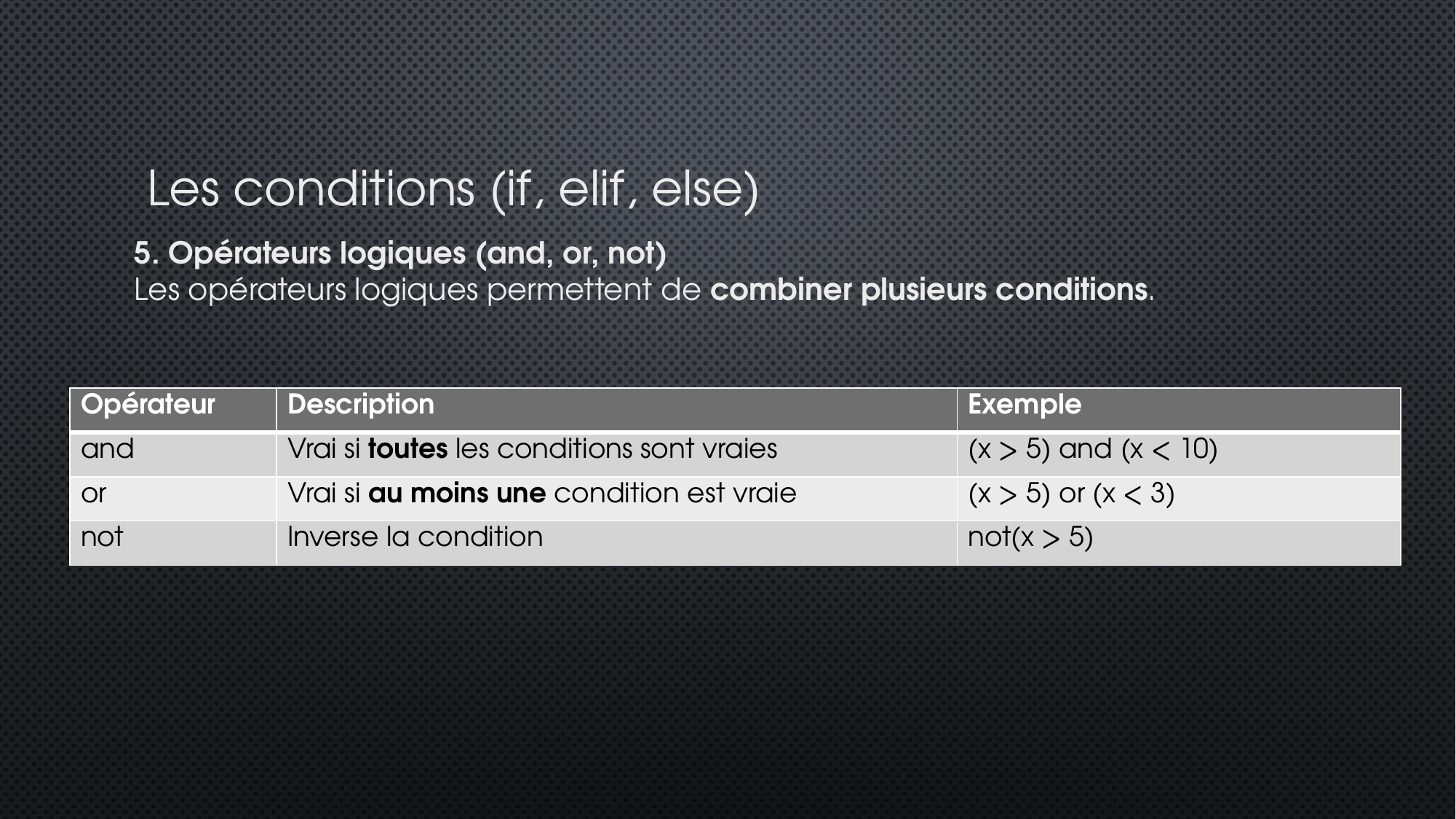

# Les conditions (if, elif, else)
5. Opérateurs logiques (and, or, not)
Les opérateurs logiques permettent de combiner plusieurs conditions.
| Opérateur | Description | Exemple |
| --- | --- | --- |
| and | Vrai si toutes les conditions sont vraies | (x > 5) and (x < 10) |
| or | Vrai si au moins une condition est vraie | (x > 5) or (x < 3) |
| not | Inverse la condition | not(x > 5) |